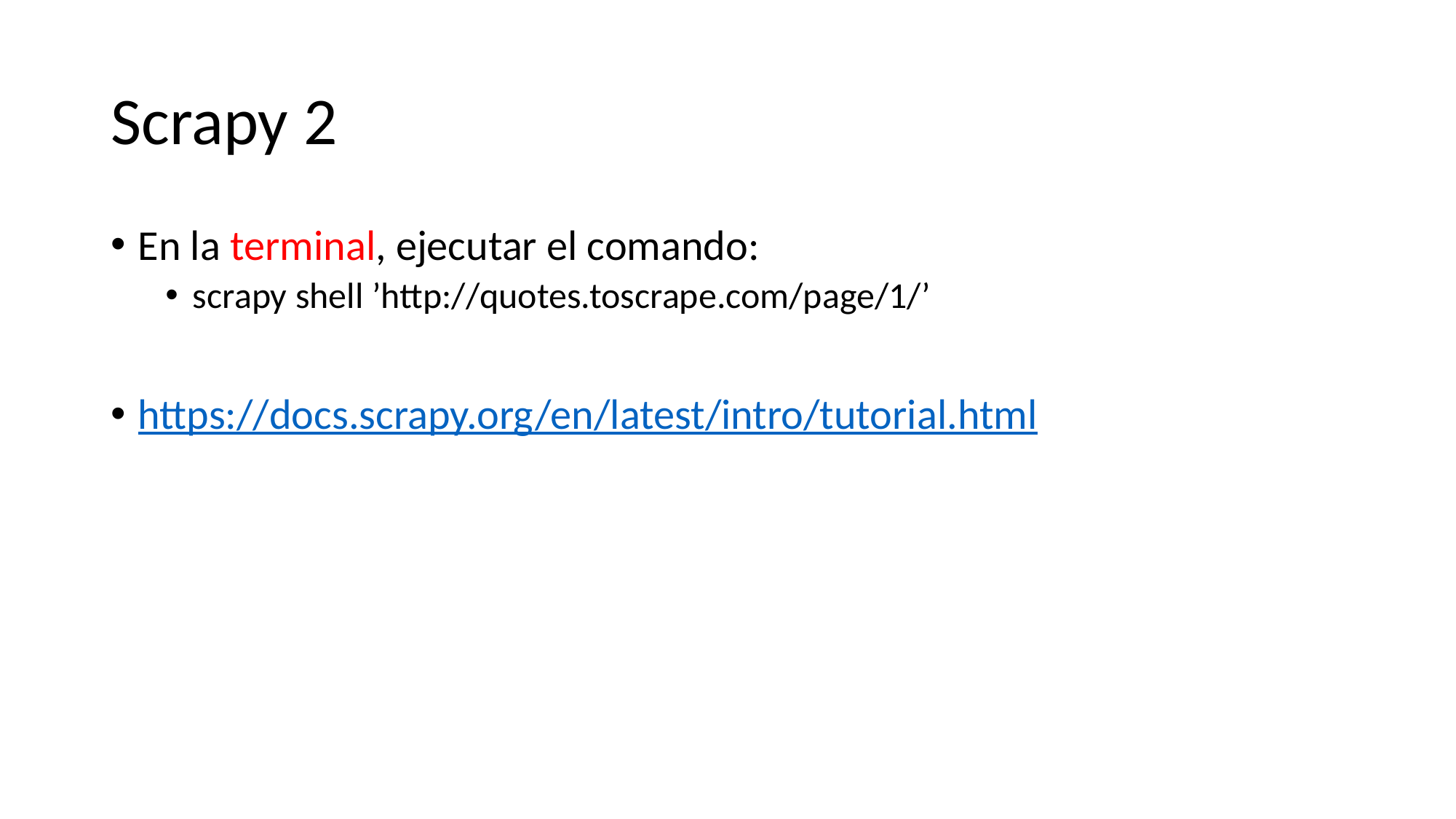

# Scrapy 2
En la terminal, ejecutar el comando:
scrapy shell ’http://quotes.toscrape.com/page/1/’

https://docs.scrapy.org/en/latest/intro/tutorial.html